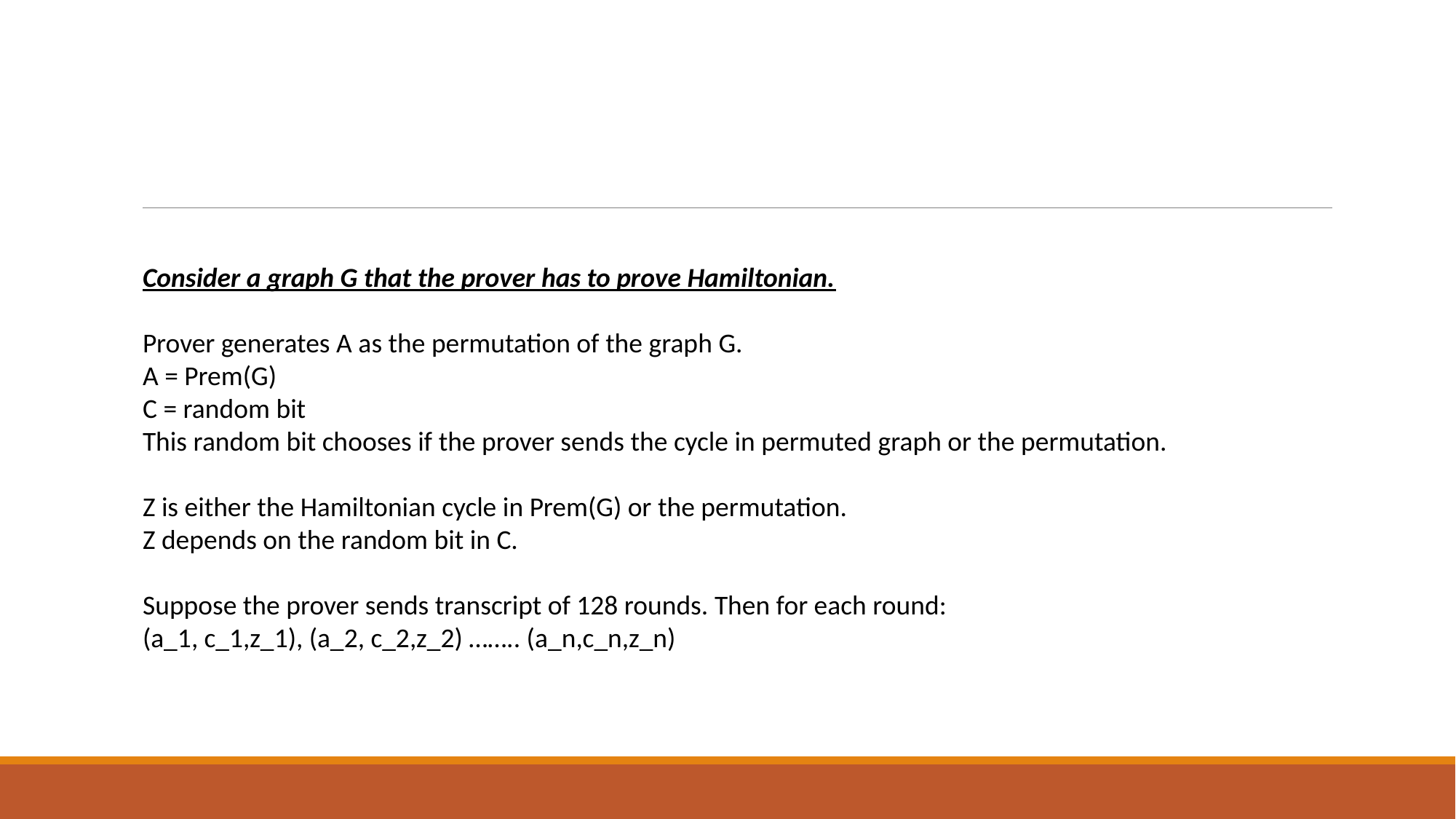

Consider a graph G that the prover has to prove Hamiltonian.

Prover generates A as the permutation of the graph G.
A = Prem(G)
C = random bit
This random bit chooses if the prover sends the cycle in permuted graph or the permutation.

Z is either the Hamiltonian cycle in Prem(G) or the permutation.
Z depends on the random bit in C.

Suppose the prover sends transcript of 128 rounds. Then for each round:
(a_1, c_1,z_1), (a_2, c_2,z_2) …….. (a_n,c_n,z_n)